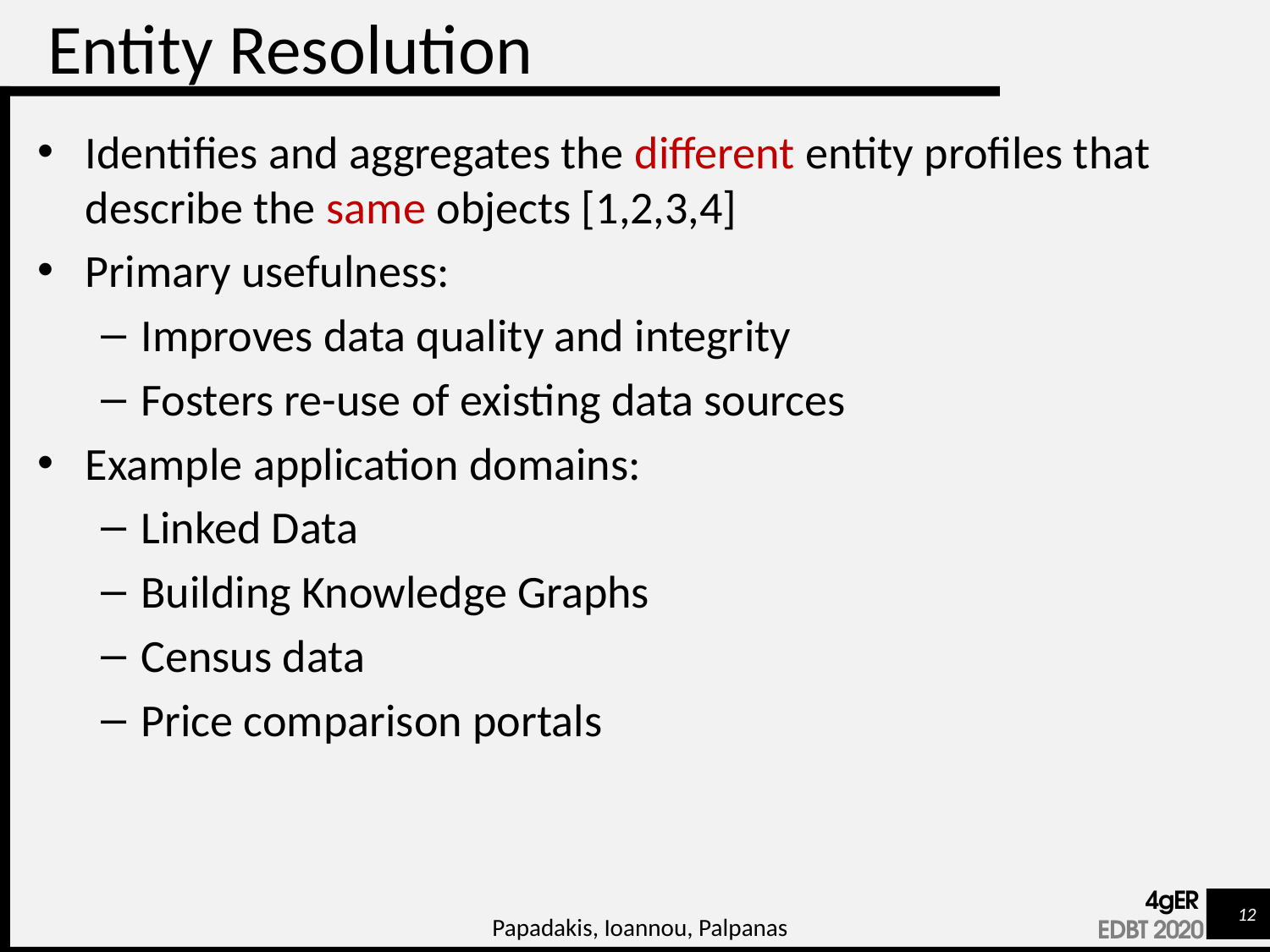

Entity Resolution
Identifies and aggregates the different entity profiles that describe the same objects [1,2,3,4]
Primary usefulness:
Improves data quality and integrity
Fosters re-use of existing data sources
Example application domains:
Linked Data
Building Knowledge Graphs
Census data
Price comparison portals

Papadakis, Ioannou, Palpanas